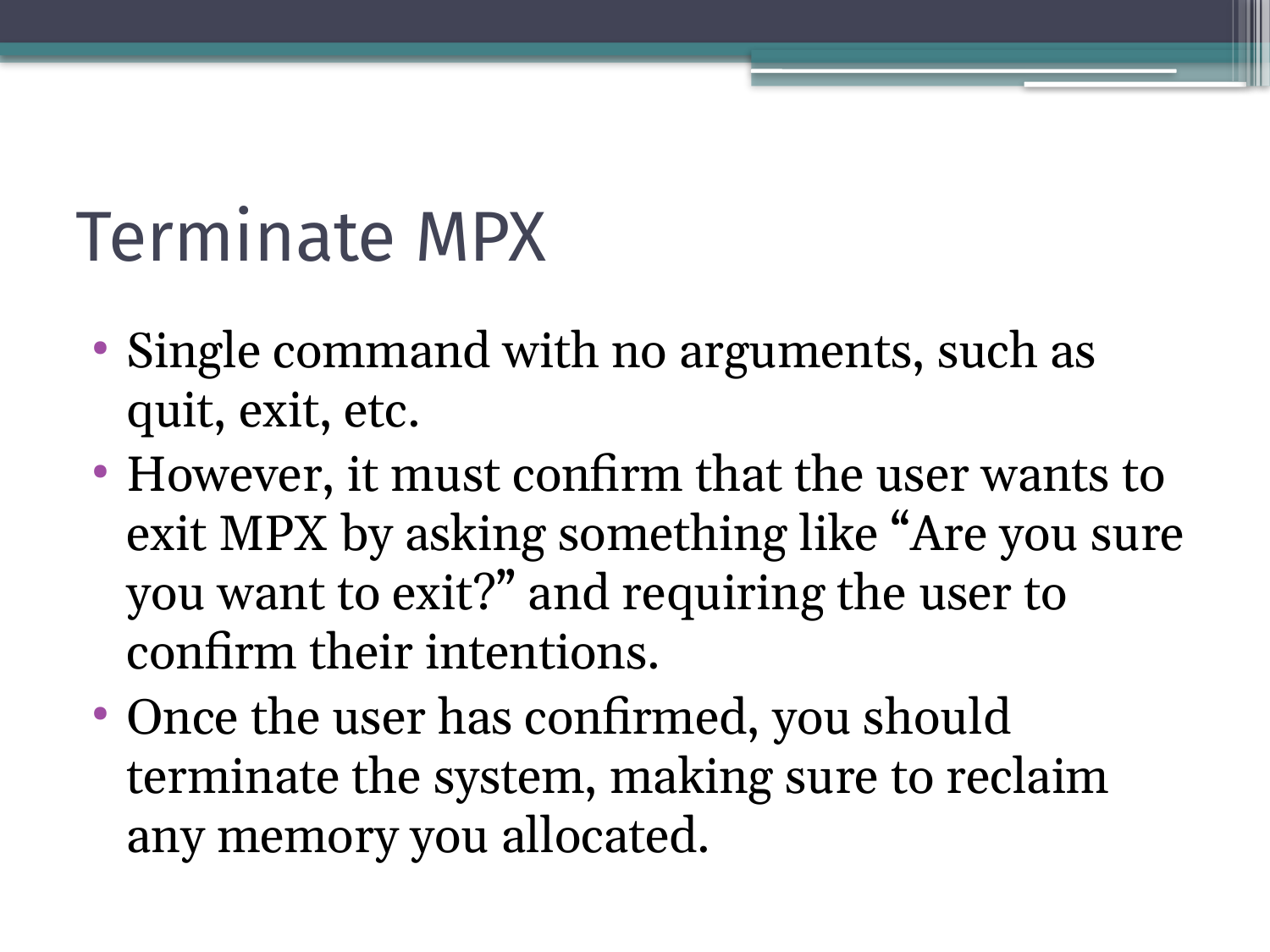

# Terminate MPX
Single command with no arguments, such as quit, exit, etc.
However, it must confirm that the user wants to exit MPX by asking something like “Are you sure you want to exit?” and requiring the user to confirm their intentions.
Once the user has confirmed, you should terminate the system, making sure to reclaim any memory you allocated.